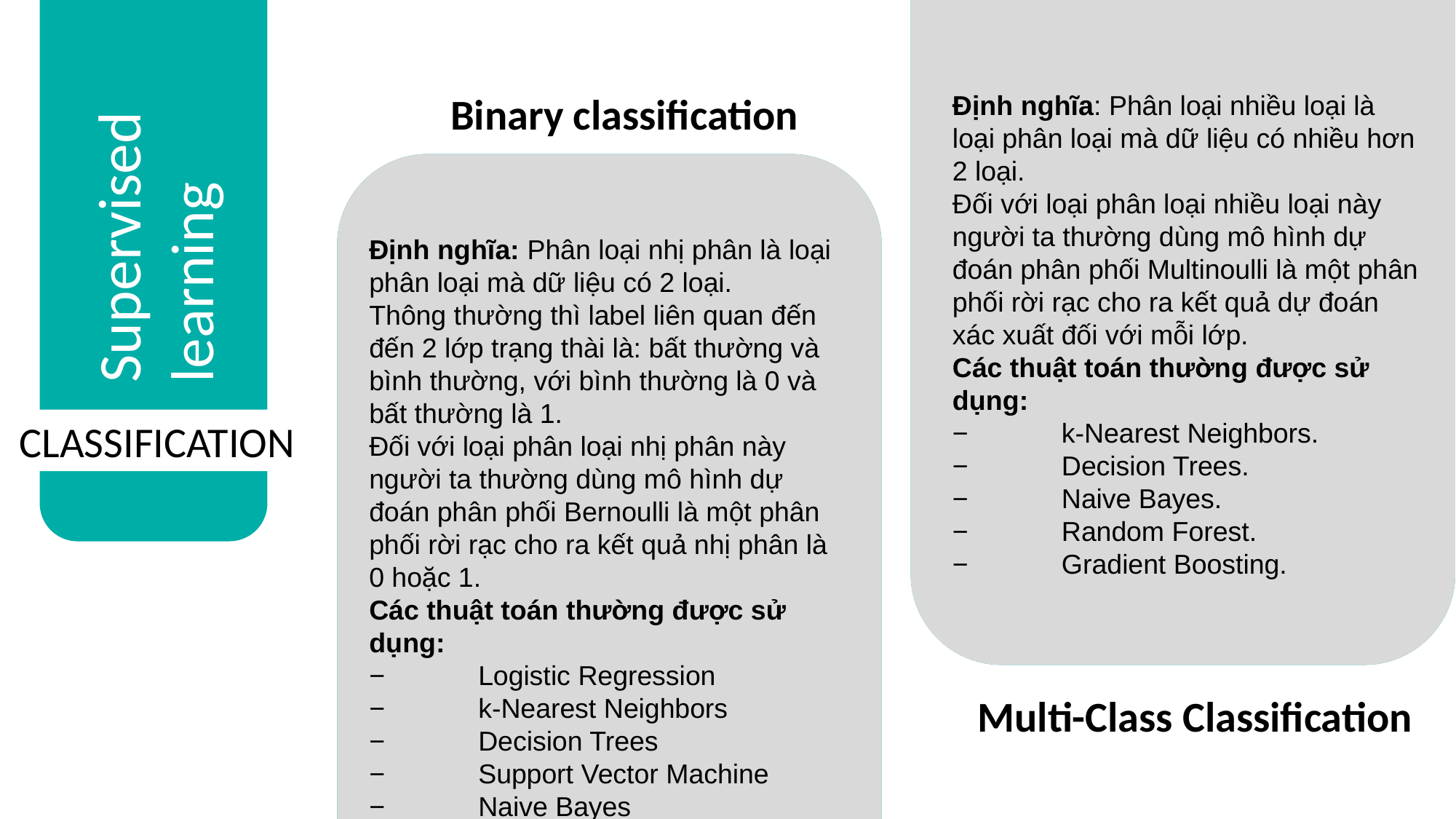

Ý TƯỞNG THUẬT TOÁN : là thuật toán kết hợp giữa Uniform – cost Search và Best First Search. Nút mới sẽ được mở rộng dựa trên PATH – COST từ Initial đến node cộng với chi phí từ node đến goal. Thông qua sử dụng hàm heuristic :
f(x) = g(x) + h(x)
trong đó, g(x) là chi phí từ node đến goal
f(x) là chi phí tích lũy từ Initial đến node (PATH – COST)

Định nghĩa: Phân loại nhiều loại là loại phân loại mà dữ liệu có nhiều hơn 2 loại.
Đối với loại phân loại nhiều loại này người ta thường dùng mô hình dự đoán phân phối Multinoulli là một phân phối rời rạc cho ra kết quả dự đoán xác xuất đối với mỗi lớp.
Các thuật toán thường được sử dụng:
−	k-Nearest Neighbors.
−	Decision Trees.
−	Naive Bayes.
−	Random Forest.
−	Gradient Boosting.

Binary classification

Supervised learning

Ý TƯỞNG THUẬT TOÁN : Thuật toán tìm kiếm bằng cách mở rộng không gian tìm kiếm hướng tới các node gần goal nhất. Bằng cách sử dụng một hàm gọi là f(n) ước lượng chi phí từ node đến goal

ƯU ĐIỂM: Hoạt động tốt trong vấn đề tìm kiếm đường đi, với chi phí ít hơn để tìm được goal.

NHƯỢC ĐIỂM: trong một số trường hợp, không thể tìm được SOLUTION.

Định nghĩa: Phân loại nhị phân là loại phân loại mà dữ liệu có 2 loại.
Thông thường thì label liên quan đến đến 2 lớp trạng thài là: bất thường và bình thường, với bình thường là 0 và bất thường là 1.
Đối với loại phân loại nhị phân này người ta thường dùng mô hình dự đoán phân phối Bernoulli là một phân phối rời rạc cho ra kết quả nhị phân là 0 hoặc 1.
Các thuật toán thường được sử dụng:
−	Logistic Regression
−	k-Nearest Neighbors
−	Decision Trees
−	Support Vector Machine
−	Naive Bayes

CLASSIFICATION
Multi-Class Classification